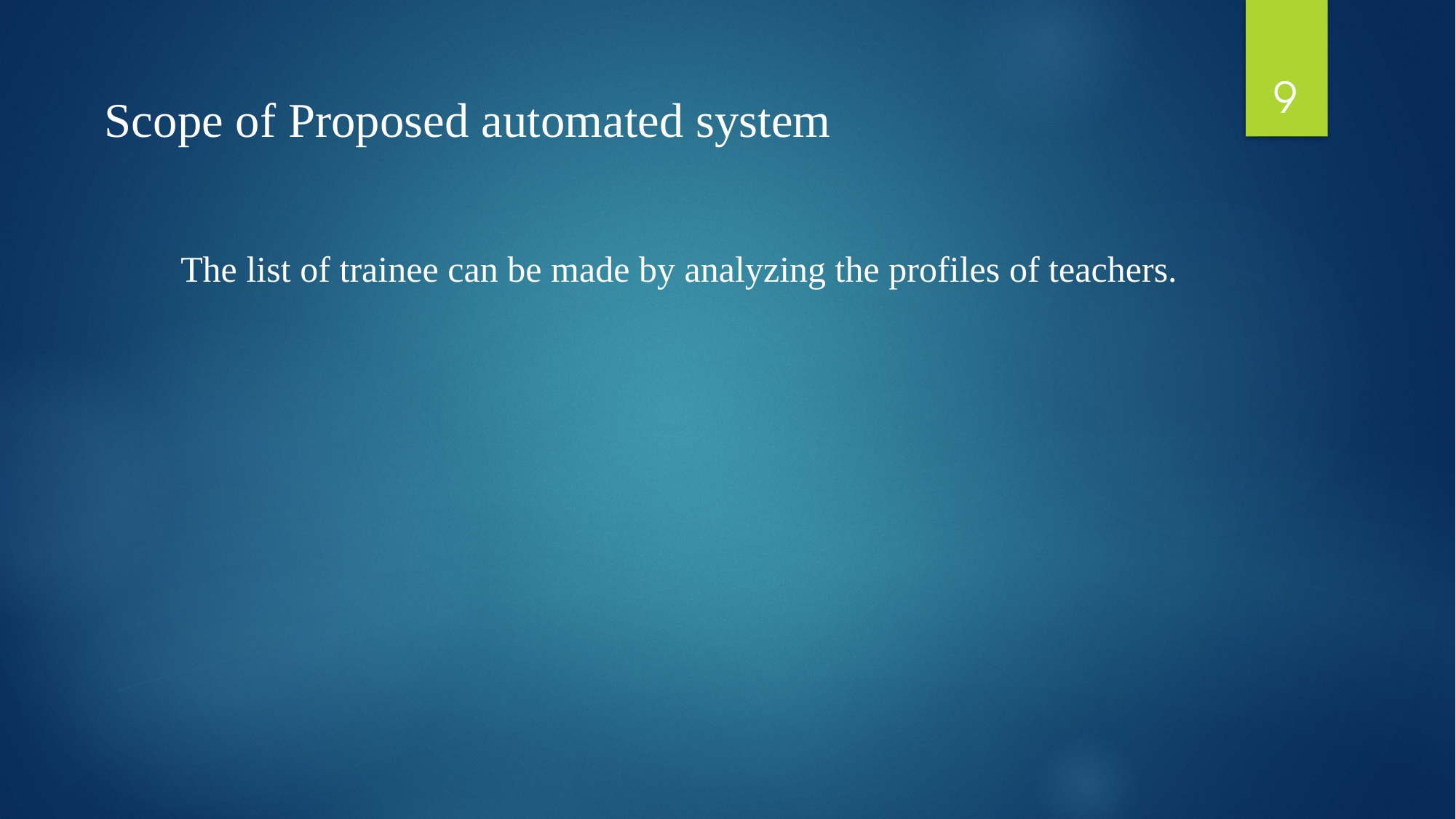

9
Scope of Proposed automated system
The list of trainee can be made by analyzing the profiles of teachers.